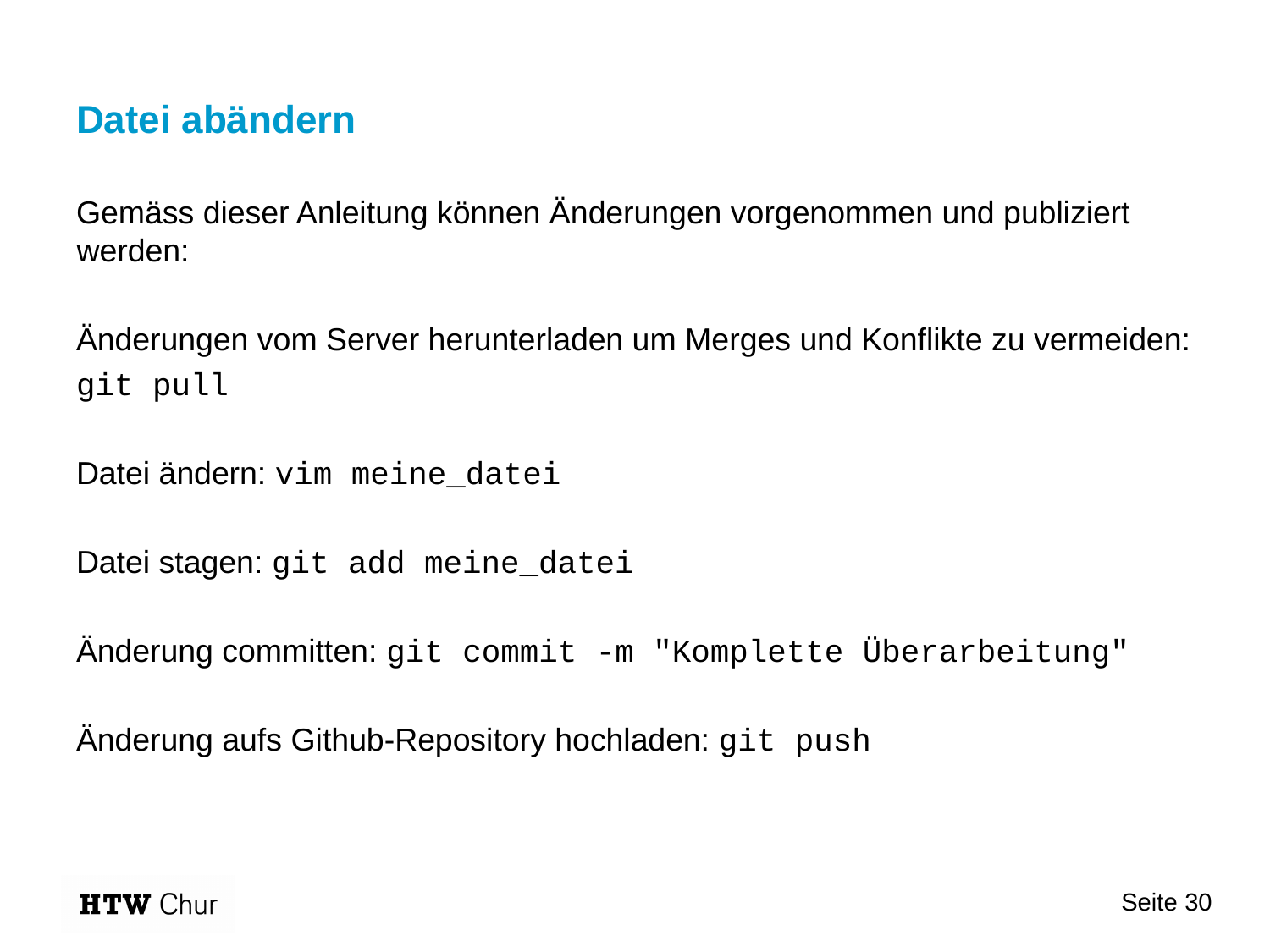

# Datei abändern
Gemäss dieser Anleitung können Änderungen vorgenommen und publiziert werden:

Änderungen vom Server herunterladen um Merges und Konflikte zu vermeiden:
git pull

Datei ändern: vim meine_datei

Datei stagen: git add meine_datei

Änderung committen: git commit -m "Komplette Überarbeitung"

Änderung aufs Github-Repository hochladen: git push
Seite 30